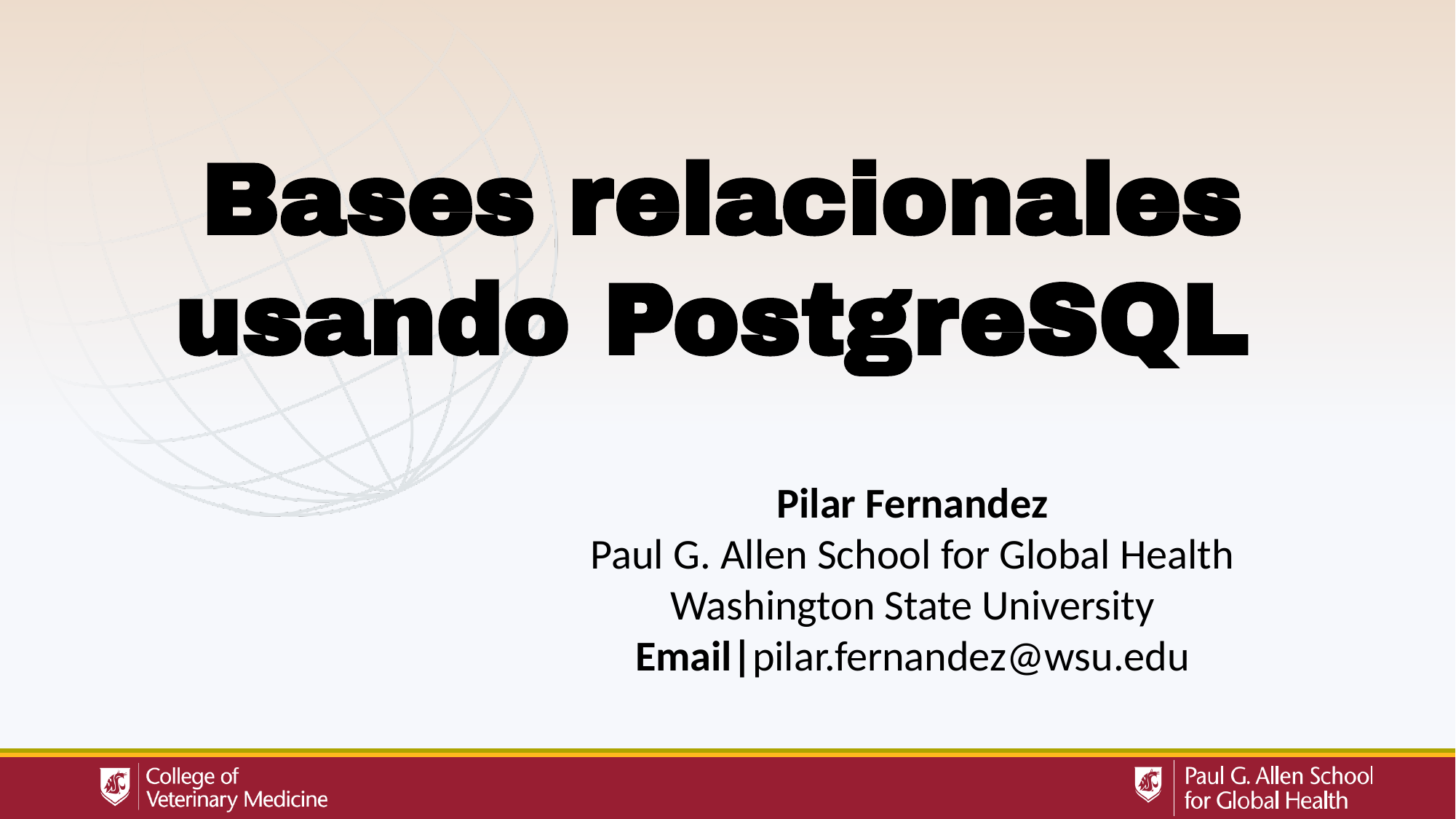

# Bases relacionales usando PostgreSQL
Pilar Fernandez
Paul G. Allen School for Global Health Washington State University
Email|pilar.fernandez@wsu.edu